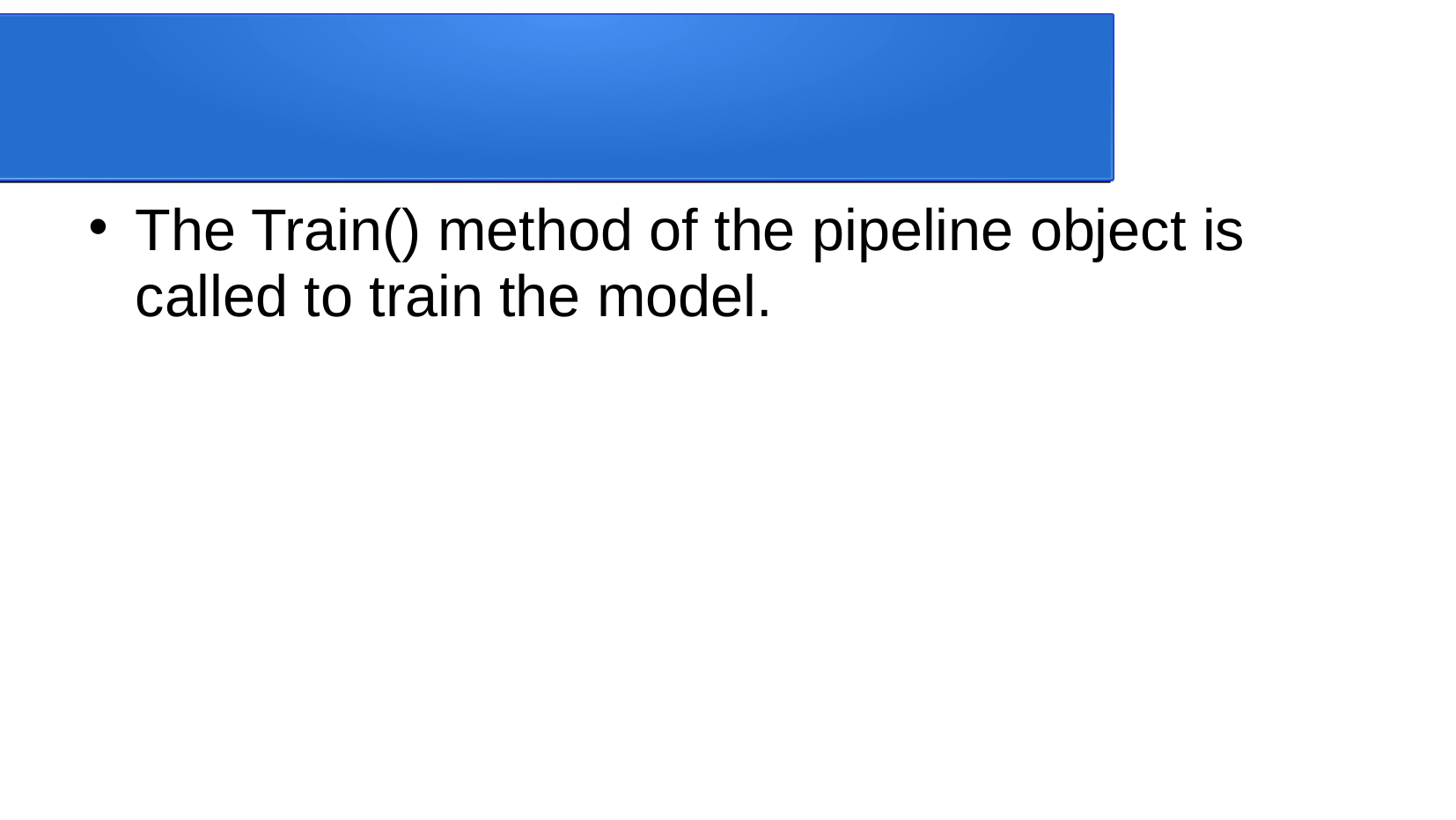

The Train() method of the pipeline object is called to train the model.